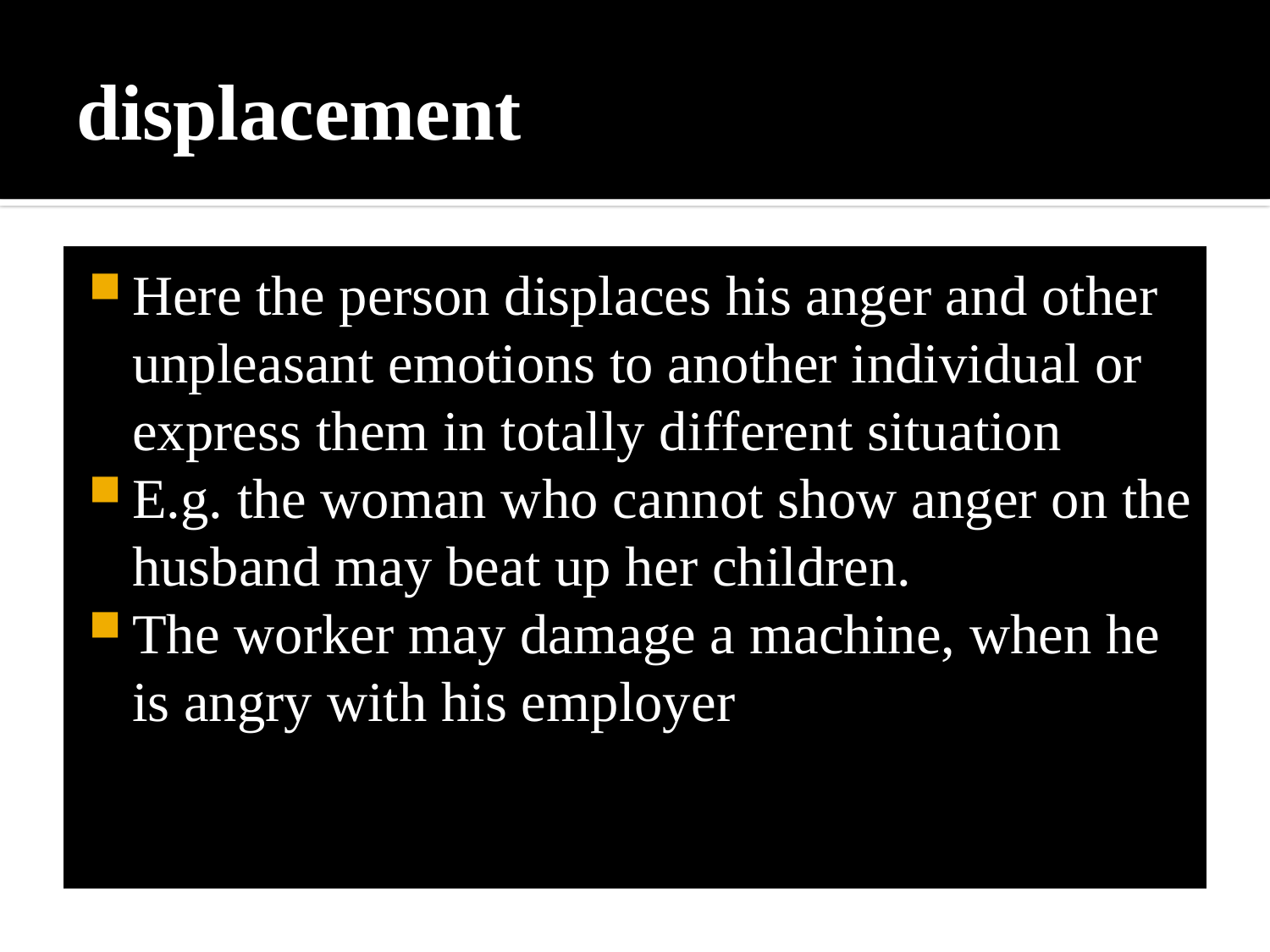

# displacement
Here the person displaces his anger and other unpleasant emotions to another individual or express them in totally different situation
E.g. the woman who cannot show anger on the husband may beat up her children.
The worker may damage a machine, when he is angry with his employer